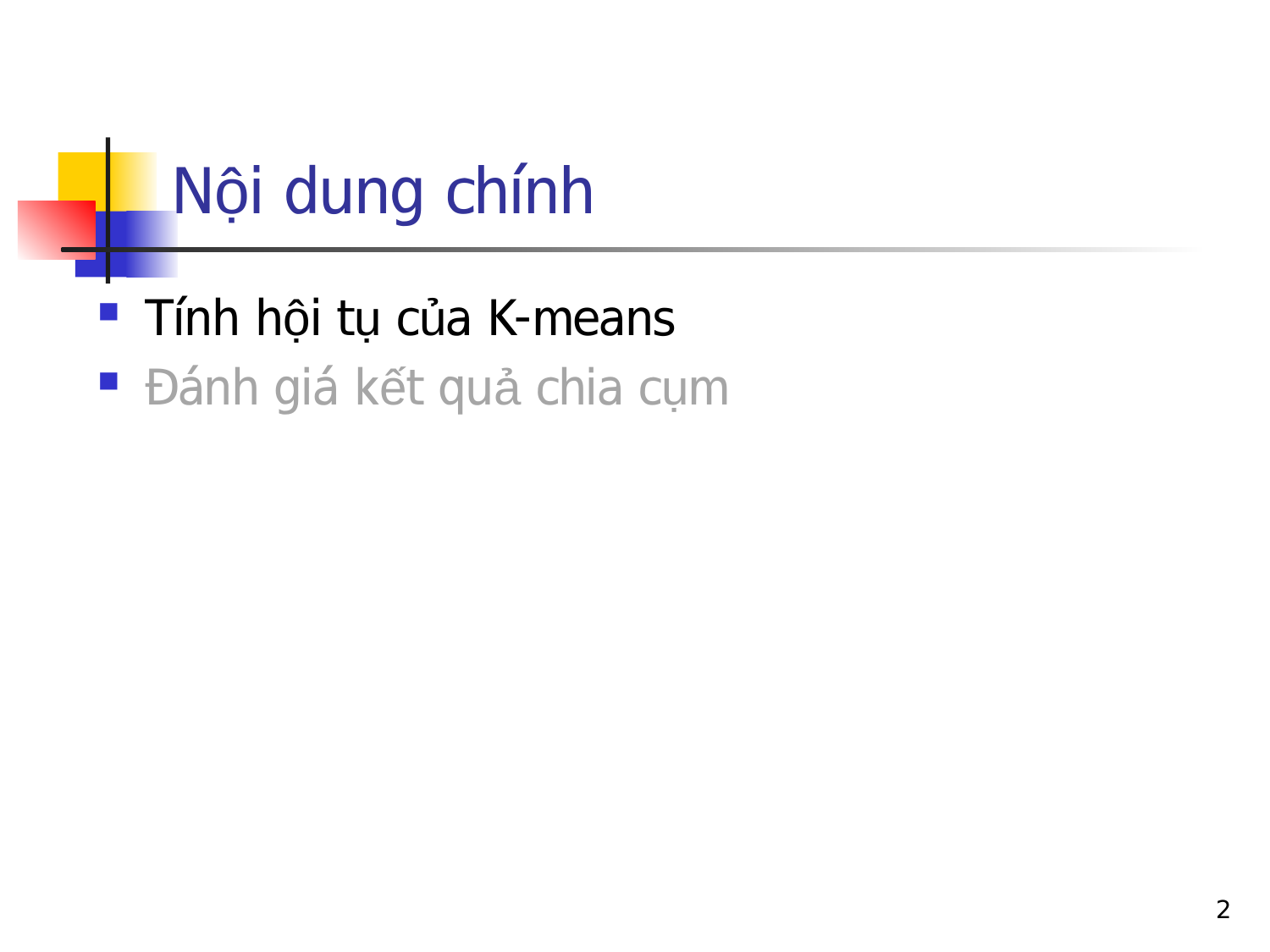

# Nội dung chính
Tính hội tụ của K-means
Đánh giá kết quả chia cụm
2